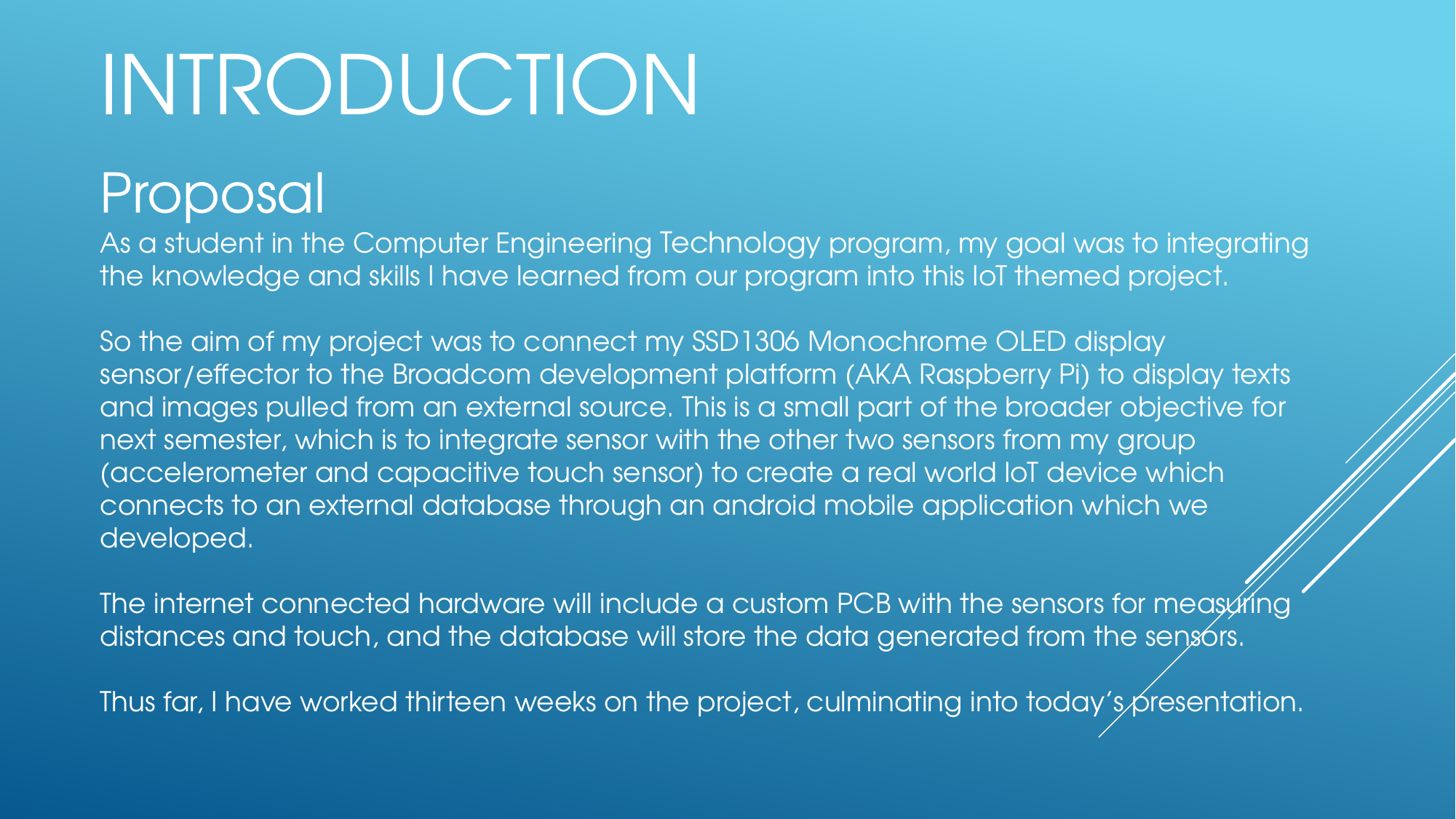

INTRODUCTION
Proposal
As a student in the Computer Engineering Technology program, my goal was to integrating the knowledge and skills I have learned from our program into this IoT themed project.

So the aim of my project was to connect my SSD1306 Monochrome OLED display sensor/effector to the Broadcom development platform (AKA Raspberry Pi) to display texts and images pulled from an external source. This is a small part of the broader objective for next semester, which is to integrate sensor with the other two sensors from my group (accelerometer and capacitive touch sensor) to create a real world IoT device which connects to an external database through an android mobile application which we developed.

The internet connected hardware will include a custom PCB with the sensors for measuring distances and touch, and the database will store the data generated from the sensors.

Thus far, I have worked thirteen weeks on the project, culminating into today’s presentation.